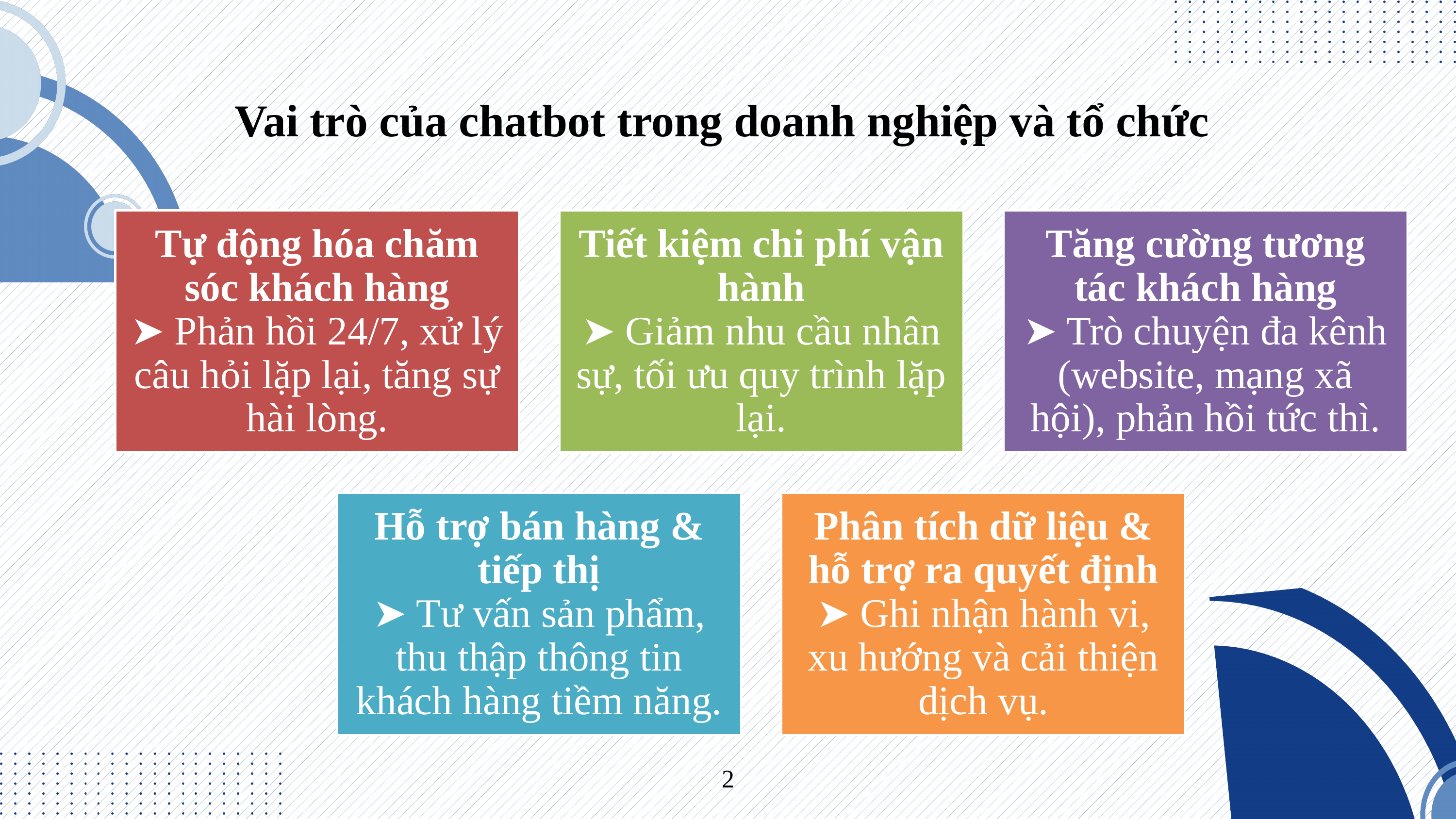

Vai trò của chatbot trong doanh nghiệp và tổ chức
Tự động hóa chăm sóc khách hàng
➤ Phản hồi 24/7, xử lý câu hỏi lặp lại, tăng sự hài lòng.
Tiết kiệm chi phí vận hành
➤ Giảm nhu cầu nhân sự, tối ưu quy trình lặp lại.
Tăng cường tương tác khách hàng
➤ Trò chuyện đa kênh (website, mạng xã hội), phản hồi tức thì.
Hỗ trợ bán hàng & tiếp thị
➤ Tư vấn sản phẩm, thu thập thông tin khách hàng tiềm năng.
Phân tích dữ liệu & hỗ trợ ra quyết định
➤ Ghi nhận hành vi, xu hướng và cải thiện dịch vụ.

2